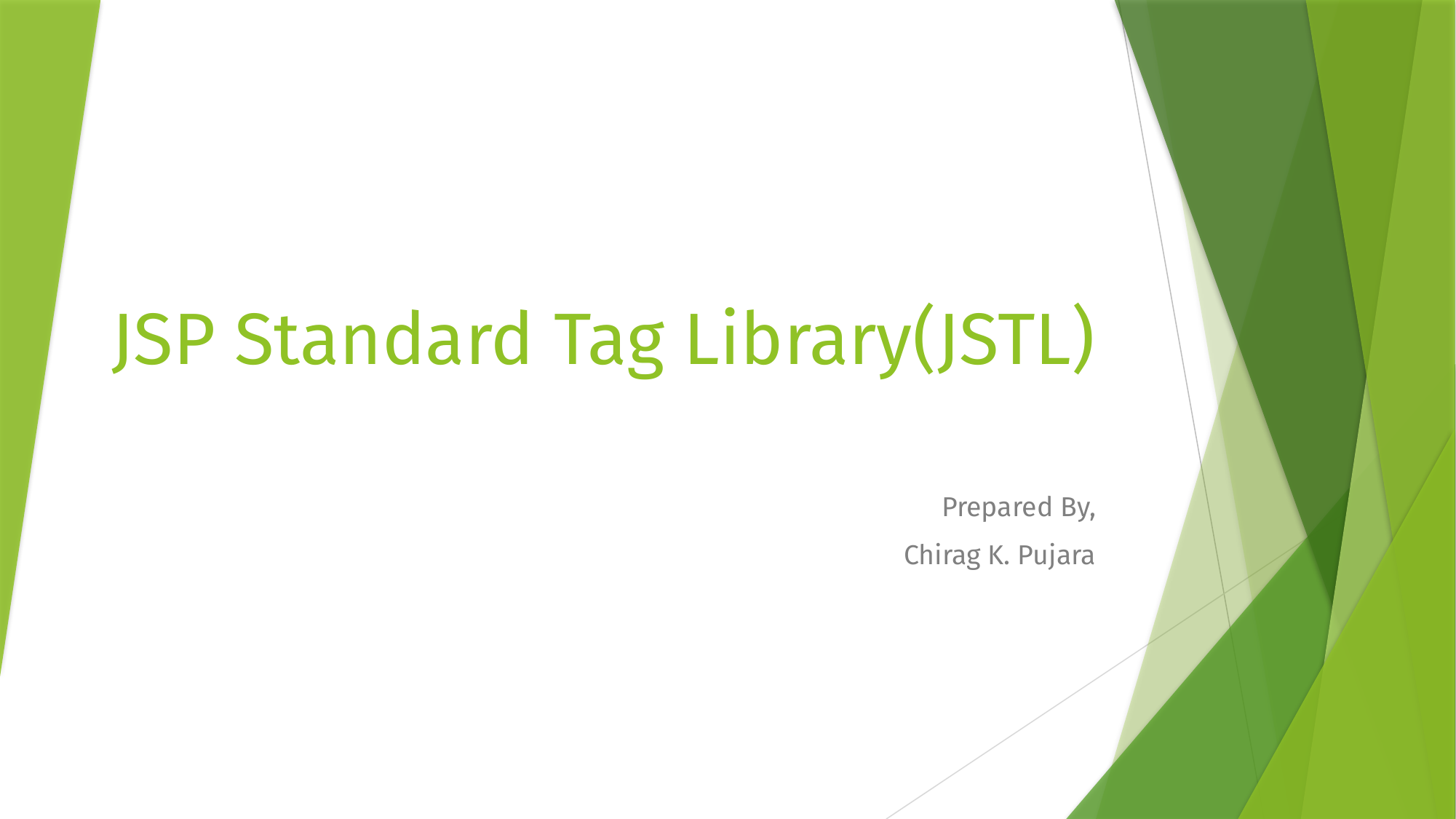

# JSP Standard Tag Library(JSTL)
Prepared By,
Chirag K. Pujara